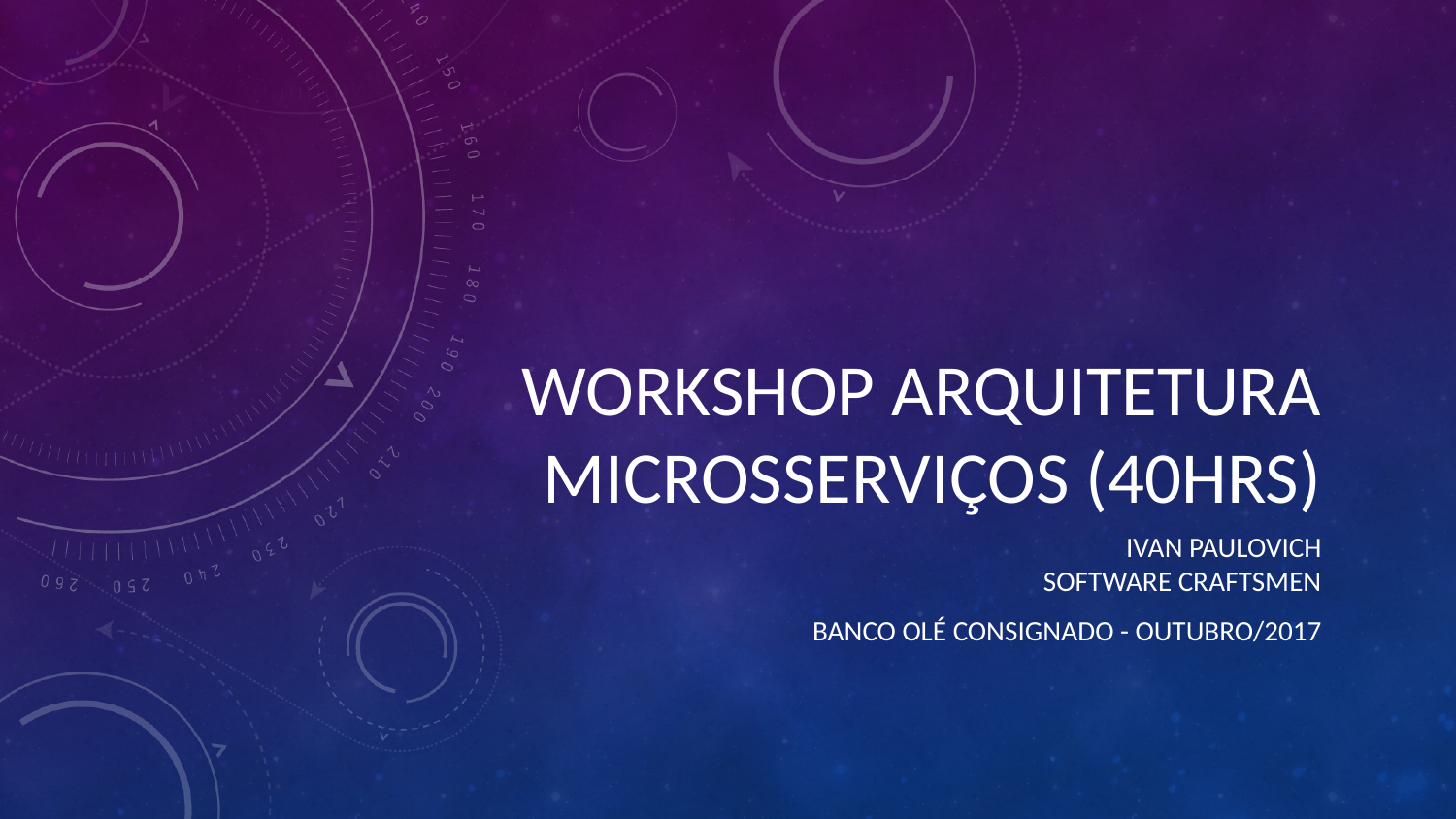

# WorkSHOP ARQUITETURA MICROSSERVIÇOS (40HRS)
Ivan Paulovich
Software craftSmEN
Banco OlÉ ConsiGNADO - Outubro/2017